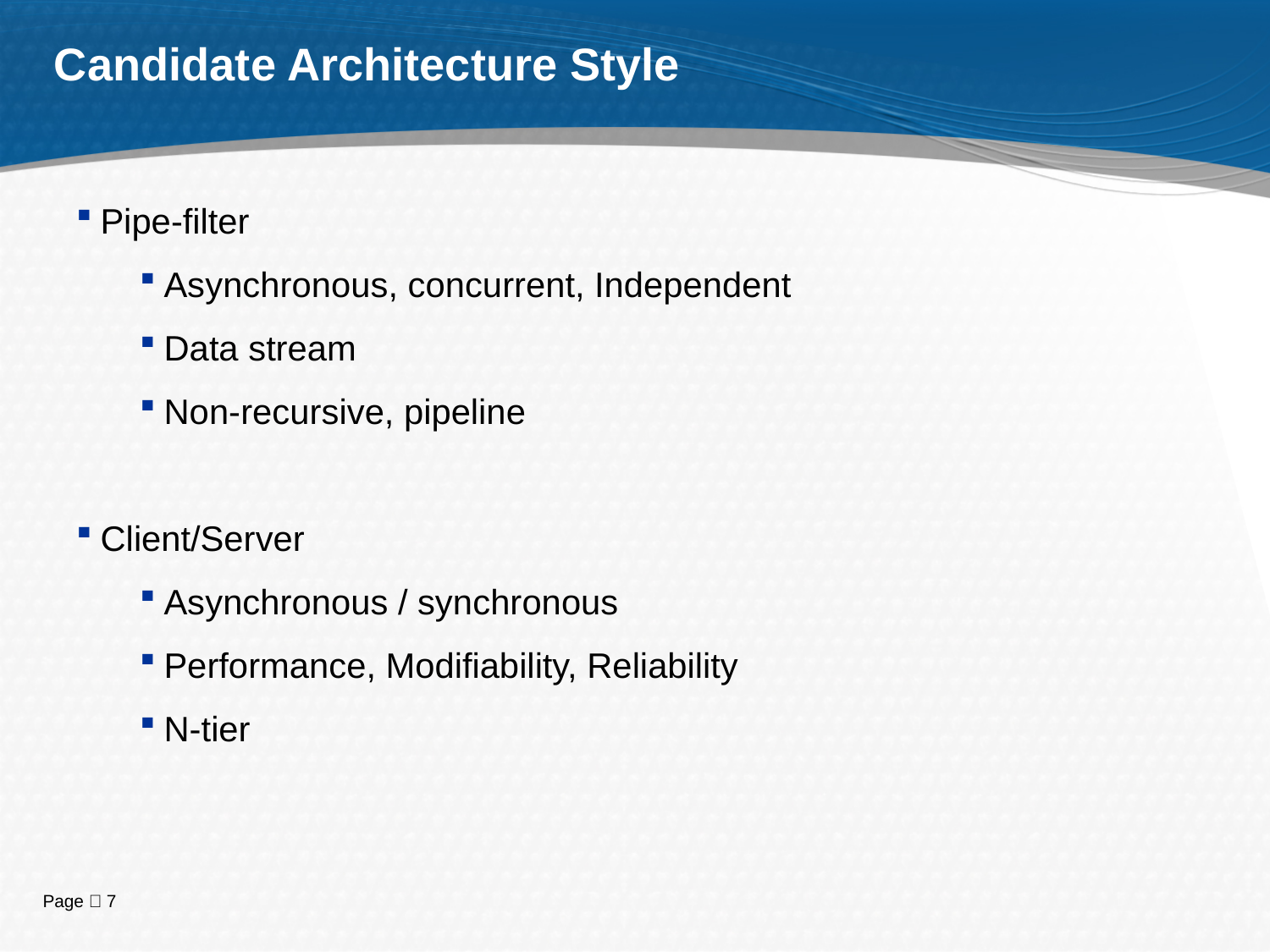

Candidate Architecture Style
Pipe-filter
Asynchronous, concurrent, Independent
Data stream
Non-recursive, pipeline

Client/Server
Asynchronous / synchronous
Performance, Modifiability, Reliability
N-tier
7